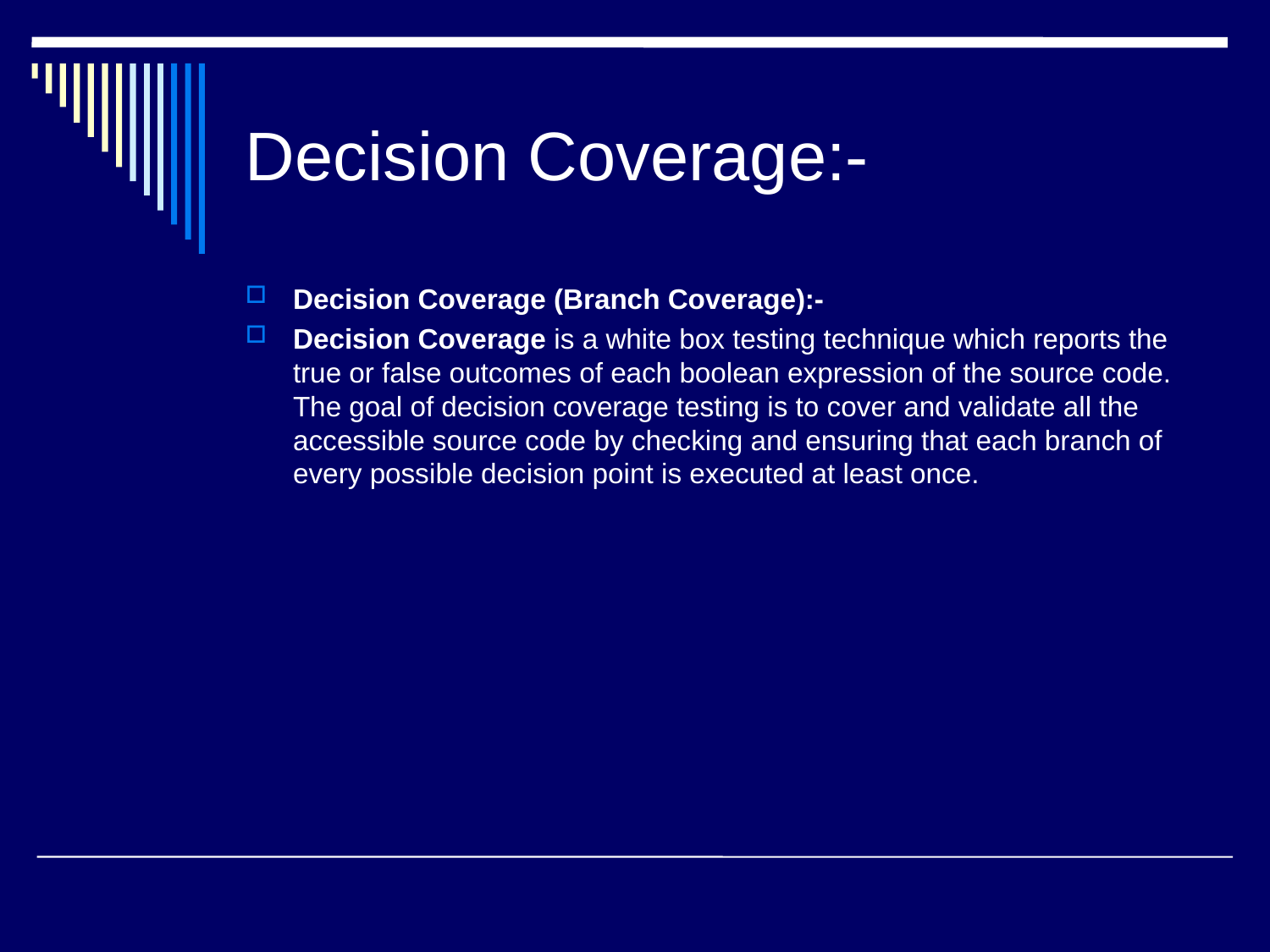

# Decision Coverage:-
Decision Coverage (Branch Coverage):-
Decision Coverage is a white box testing technique which reports the true or false outcomes of each boolean expression of the source code. The goal of decision coverage testing is to cover and validate all the accessible source code by checking and ensuring that each branch of every possible decision point is executed at least once.